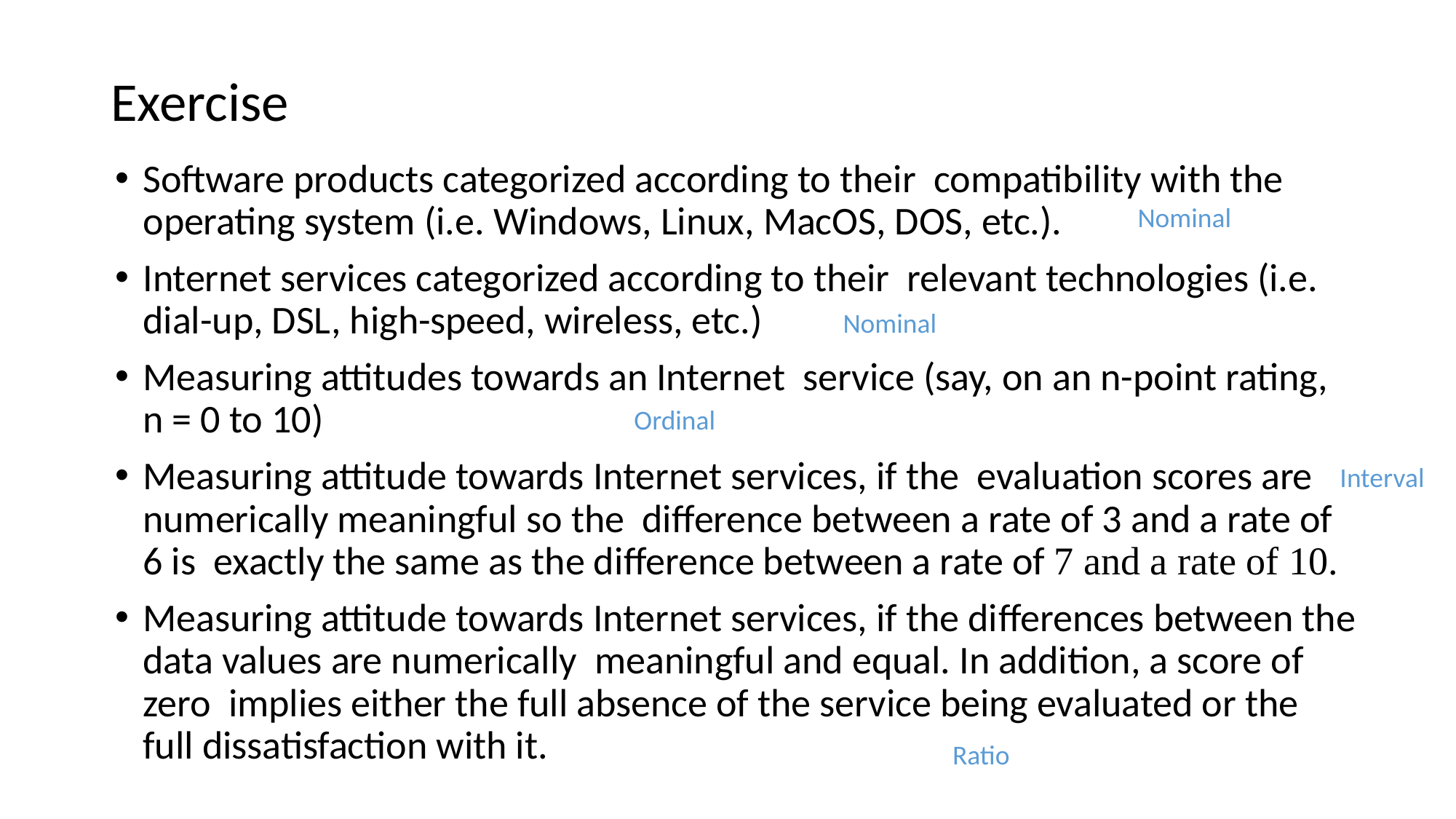

# Exercise
Software products categorized according to their  compatibility with the operating system (i.e. Windows, Linux, MacOS, DOS, etc.).
Internet services categorized according to their  relevant technologies (i.e. dial-up, DSL, high-speed, wireless, etc.)
Measuring attitudes towards an Internet  service (say, on an n-point rating, n = 0 to 10)
Measuring attitude towards Internet services, if the  evaluation scores are numerically meaningful so the  difference between a rate of 3 and a rate of 6 is  exactly the same as the difference between a rate of 7 and a rate of 10.
Measuring attitude towards Internet services, if the differences between the data values are numerically  meaningful and equal. In addition, a score of zero  implies either the full absence of the service being evaluated or the full dissatisfaction with it.
Nominal
Nominal
Ordinal
Interval
Ratio